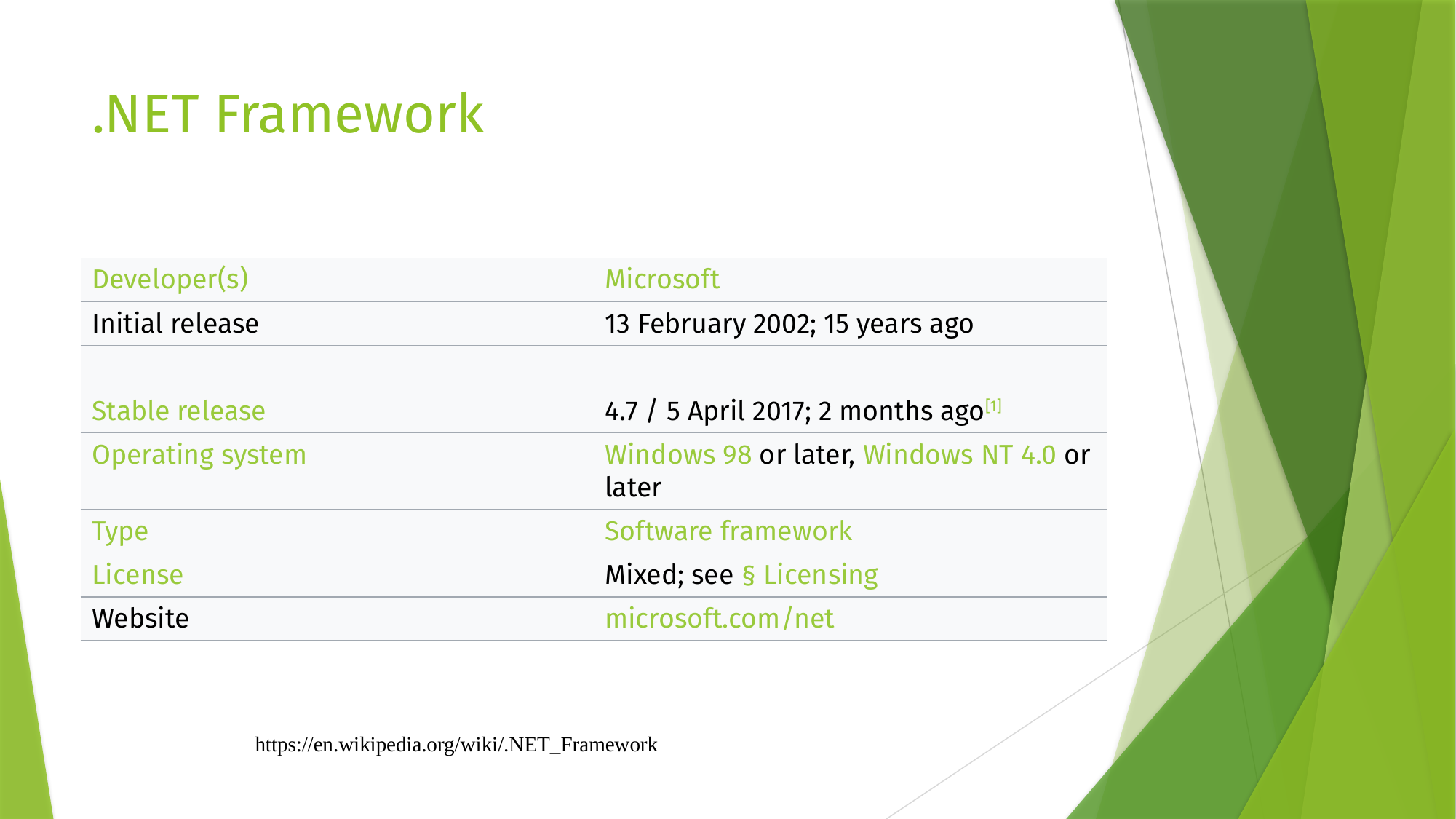

# .NET Framework
| Developer(s) | Microsoft |
| --- | --- |
| Initial release | 13 February 2002; 15 years ago |
|  |  |
| Stable release | 4.7 / 5 April 2017; 2 months ago[1] |
| Operating system | Windows 98 or later, Windows NT 4.0 or later |
| Type | Software framework |
| License | Mixed; see § Licensing |
| Website | microsoft.com/net |
https://en.wikipedia.org/wiki/.NET_Framework